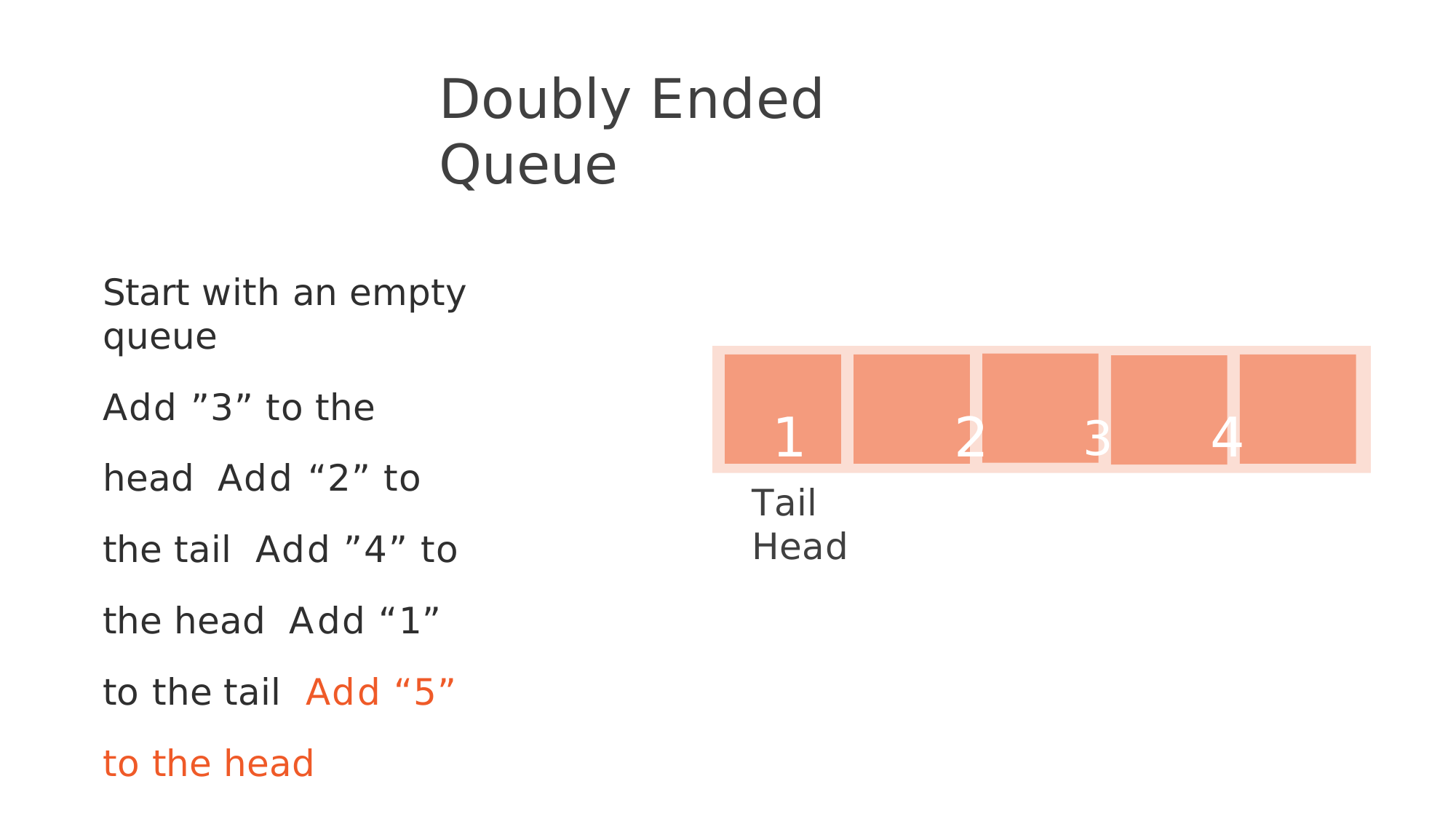

# Doubly Ended Queue
Start with an empty queue
Add ”3” to the head  Add “2” to the tail  Add ”4” to the head  Add “1” to the tail  Add “5” to the head

1	2	3	4	5
Tail	Head
30